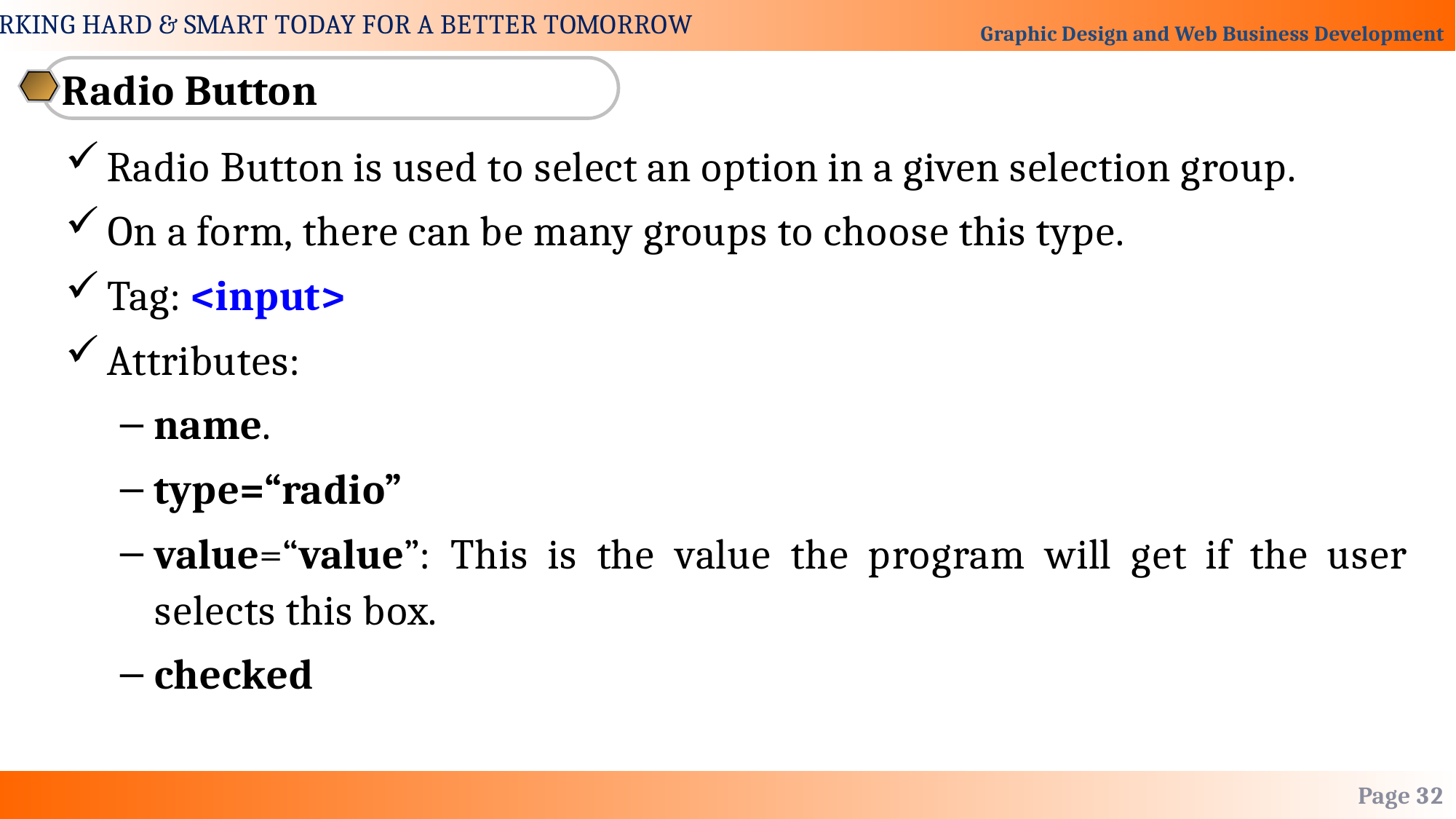

Radio Button

Radio Button is used to select an option in a given selection group.
On a form, there can be many groups to choose this type.
Tag: <input>
Attributes:
name.
type=“radio”
value=“value”: This is the value the program will get if the user selects this box.
checked
Page 32